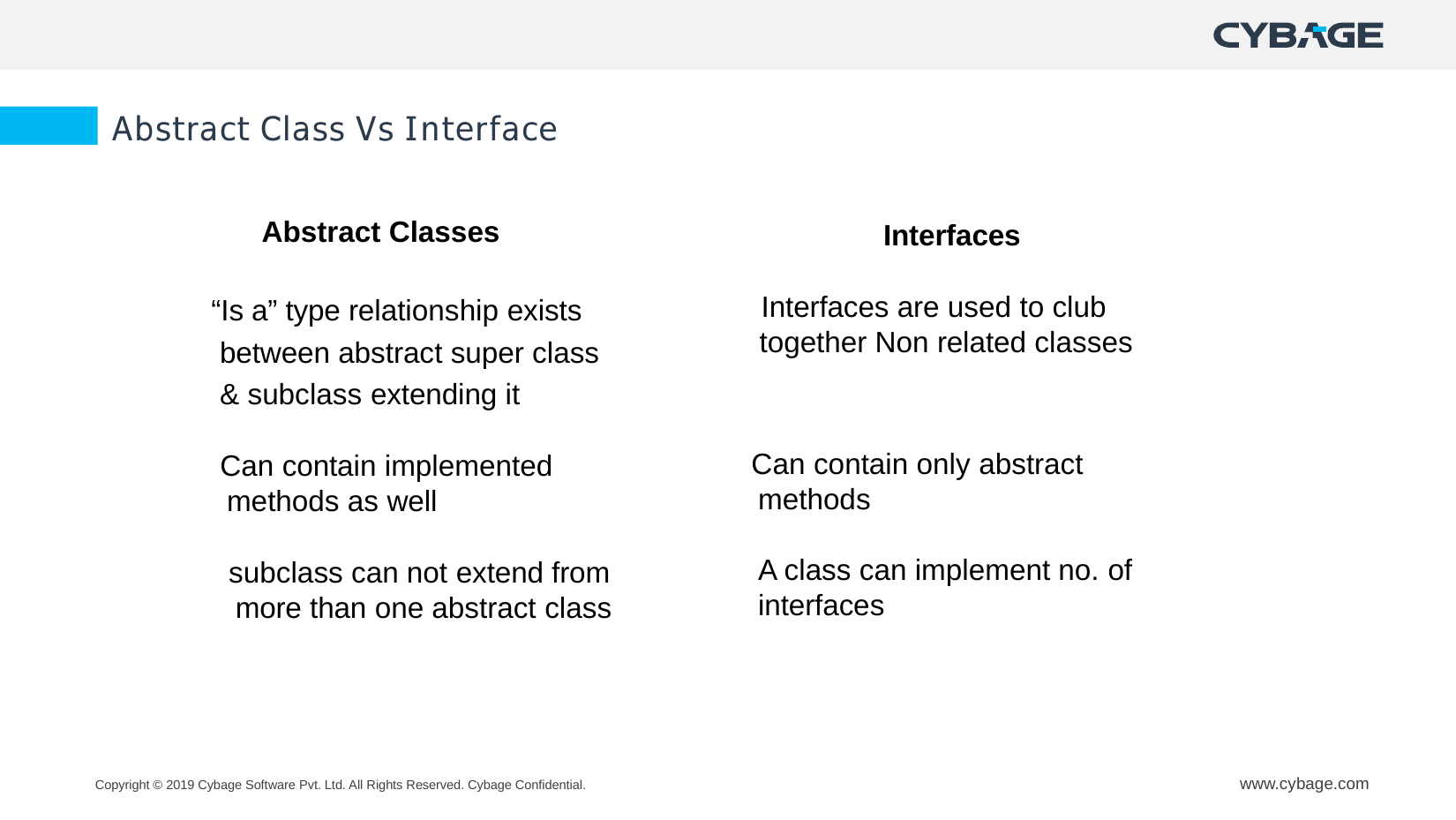

Abstract Class Vs Interface

Abstract Classes

“Is a” type relationship exists  between abstract super class  & subclass extending it

Can contain implemented
methods as well

subclass can not extend from  more than one abstract class
Interfaces

Interfaces are used to club  together Non related classes
Can contain only abstract
methods

A class can implement no. of  interfaces